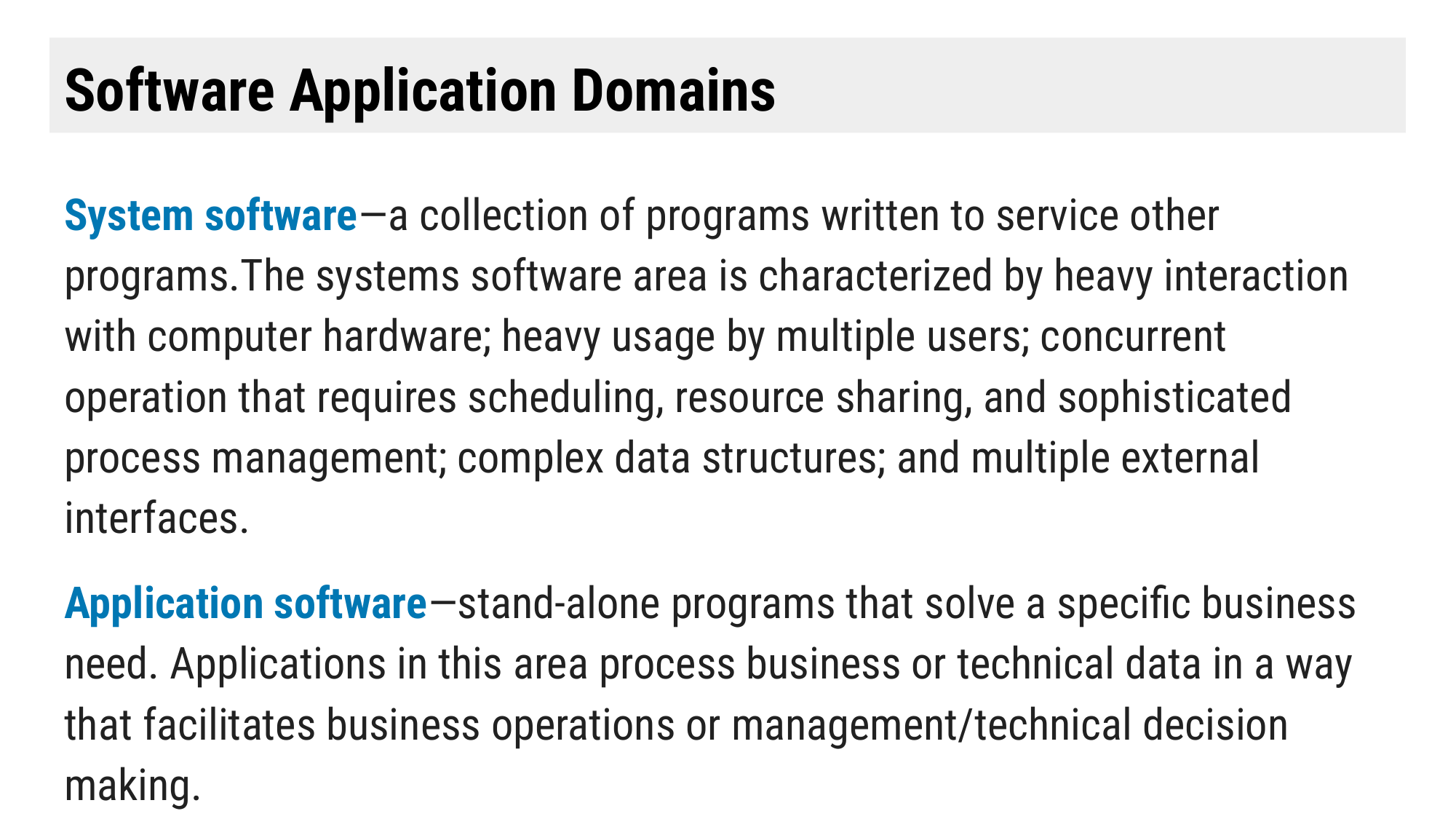

# Software Application Domains
System software—a collection of programs written to service other programs.The systems software area is characterized by heavy interaction with computer hardware; heavy usage by multiple users; concurrent operation that requires scheduling, resource sharing, and sophisticated process management; complex data structures; and multiple external interfaces.
Application software—stand-alone programs that solve a specific business need. Applications in this area process business or technical data in a way that facilitates business operations or management/technical decision making.